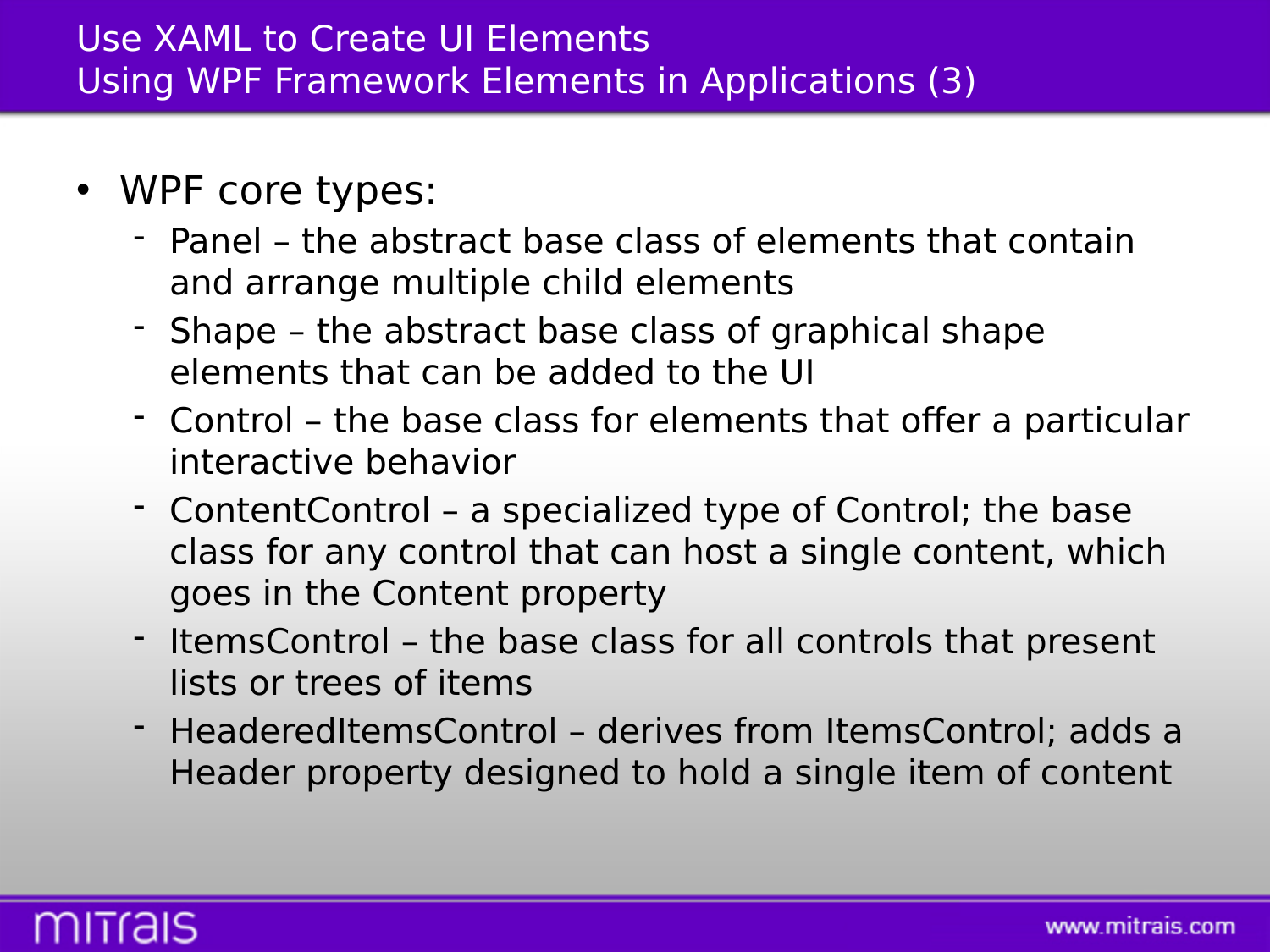

# Use XAML to Create UI Elements Using WPF Framework Elements in Applications (3)
WPF core types:
Panel – the abstract base class of elements that contain and arrange multiple child elements
Shape – the abstract base class of graphical shape elements that can be added to the UI
Control – the base class for elements that offer a particular interactive behavior
ContentControl – a specialized type of Control; the base class for any control that can host a single content, which goes in the Content property
ItemsControl – the base class for all controls that present lists or trees of items
HeaderedItemsControl – derives from ItemsControl; adds a Header property designed to hold a single item of content